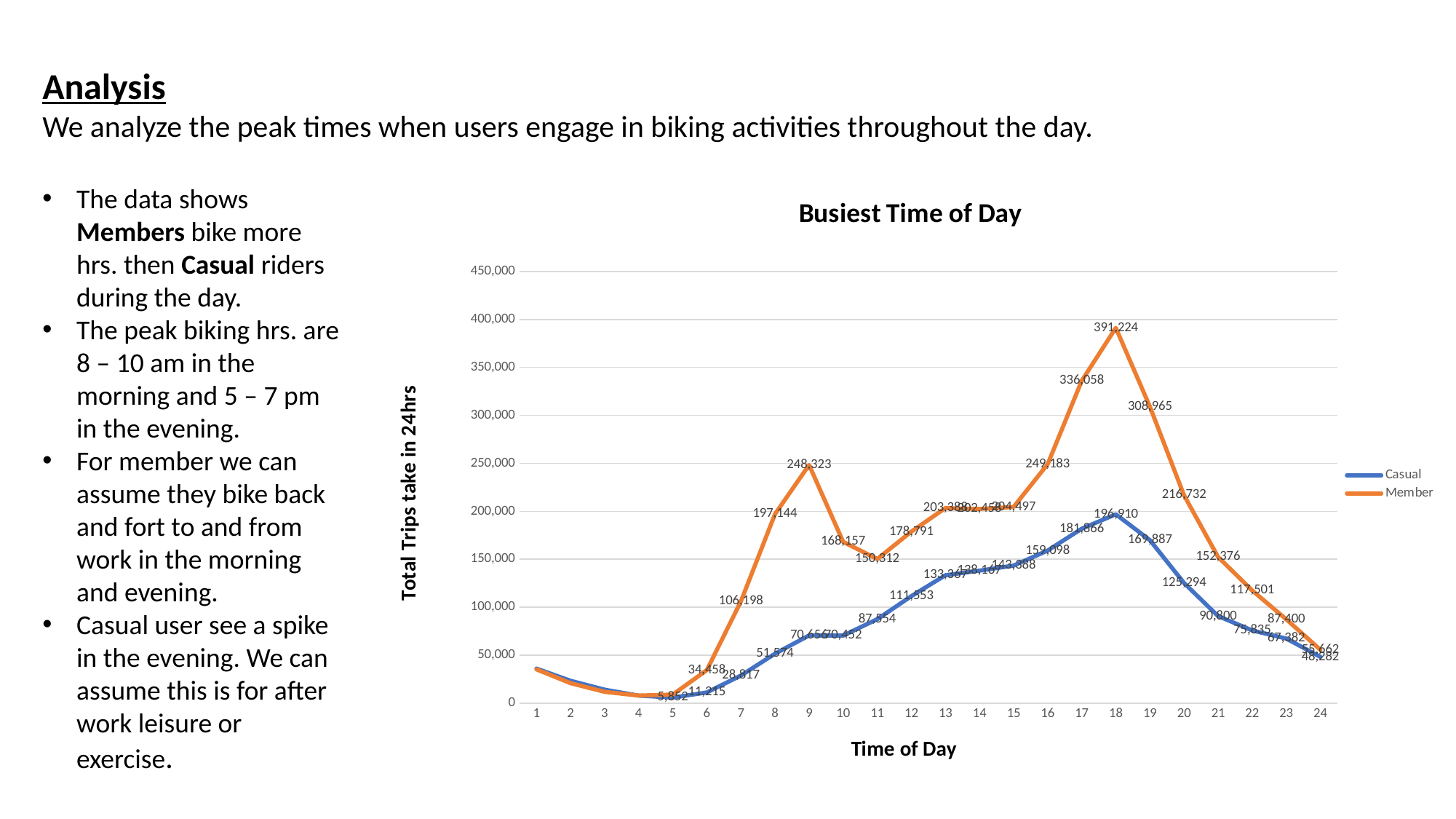

Analysis
We analyze the peak times when users engage in biking activities throughout the day.
The data shows Members bike more hrs. then Casual riders during the day.
The peak biking hrs. are 8 – 10 am in the morning and 5 – 7 pm in the evening.
For member we can assume they bike back and fort to and from work in the morning and evening.
Casual user see a spike in the evening. We can assume this is for after work leisure or exercise.

### Chart:
Busiest Time of Day

| Category |  |  |
|---|---|---|